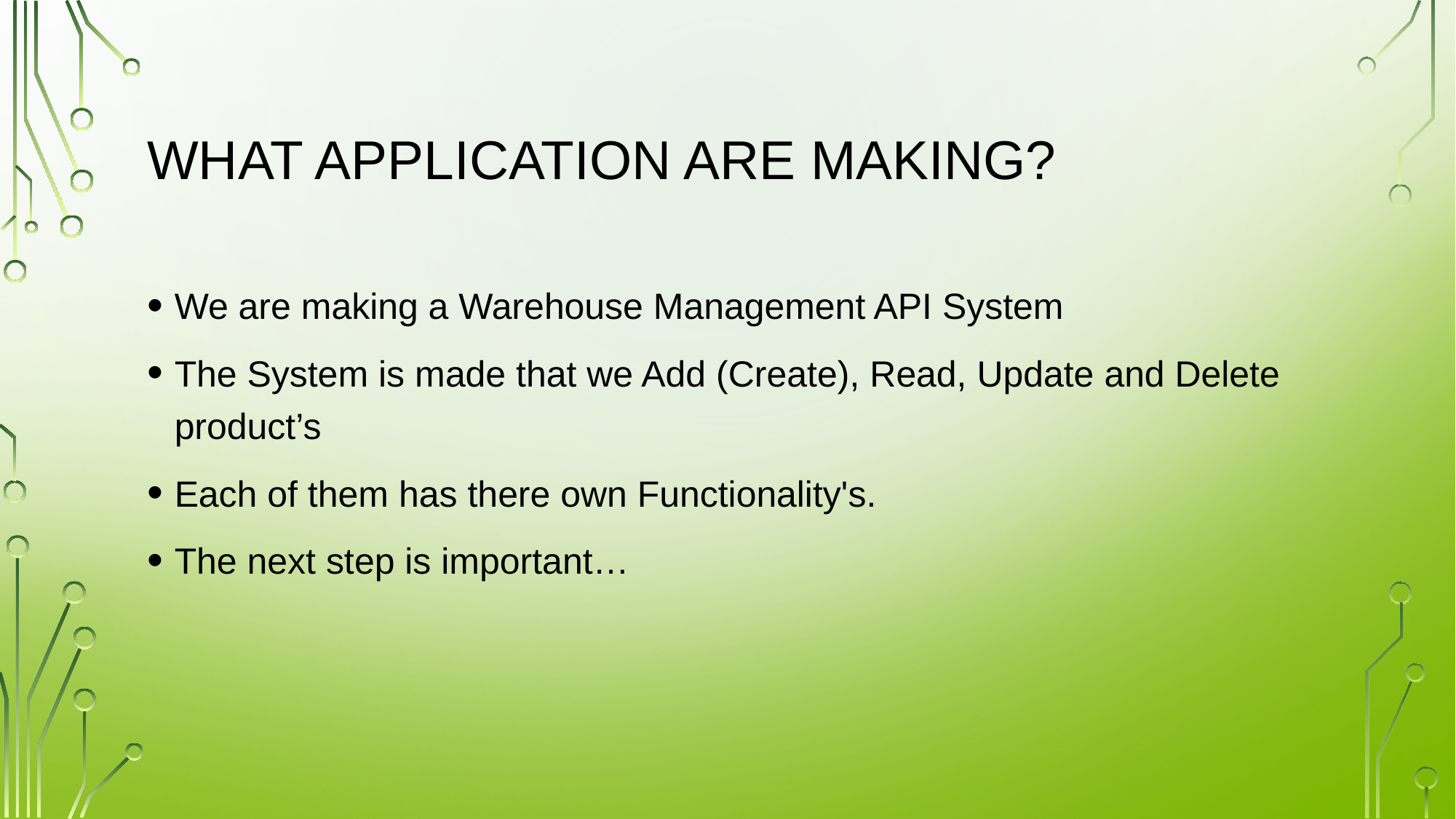

# What application are making?
We are making a Warehouse Management API System
The System is made that we Add (Create), Read, Update and Delete product’s
Each of them has there own Functionality's.
The next step is important…